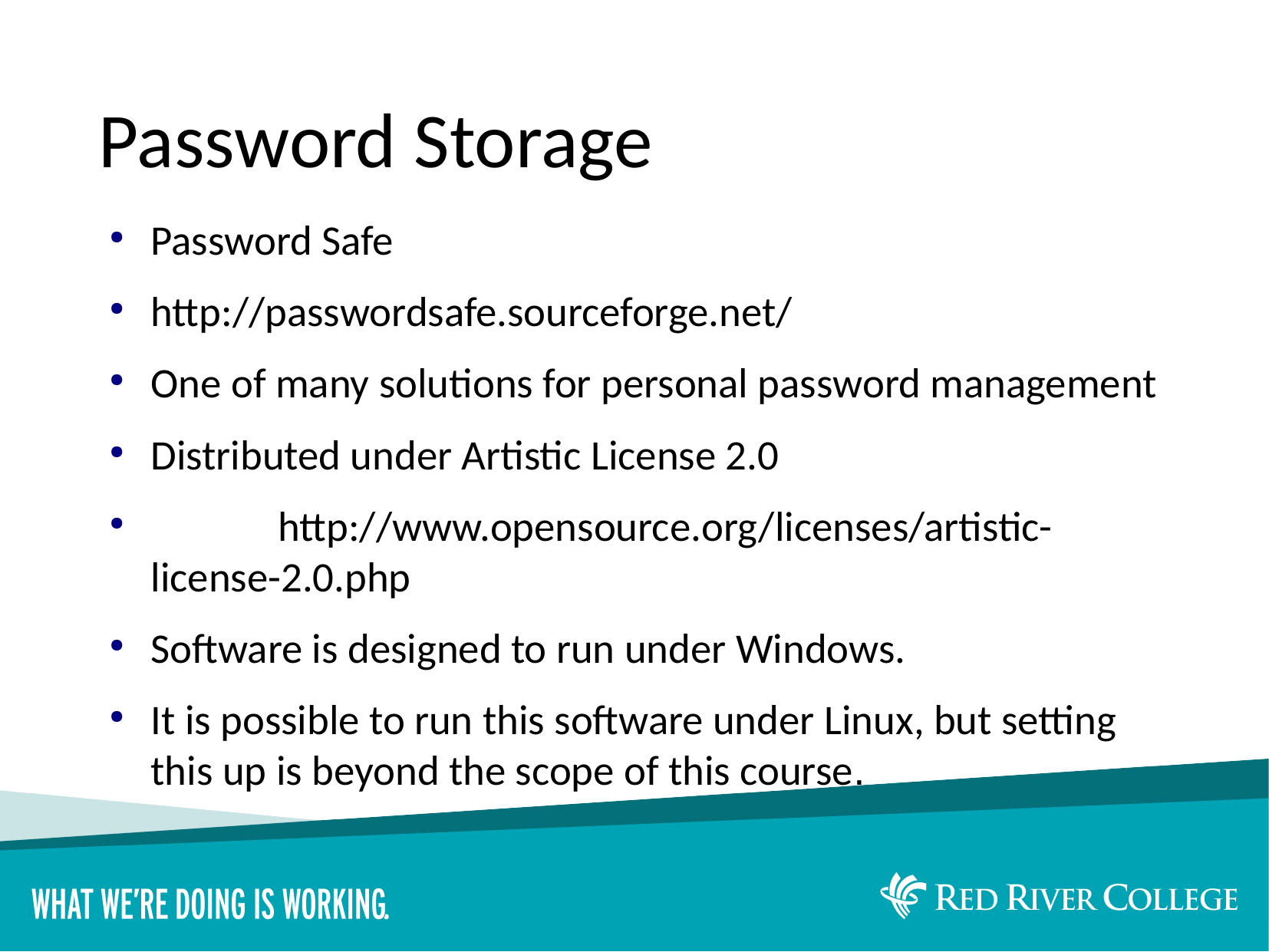

# Password Storage
Password Safe
http://passwordsafe.sourceforge.net/
One of many solutions for personal password management
Distributed under Artistic License 2.0
 		  http://www.opensource.org/licenses/artistic-license-2.0.php
Software is designed to run under Windows.
It is possible to run this software under Linux, but setting this up is beyond the scope of this course.